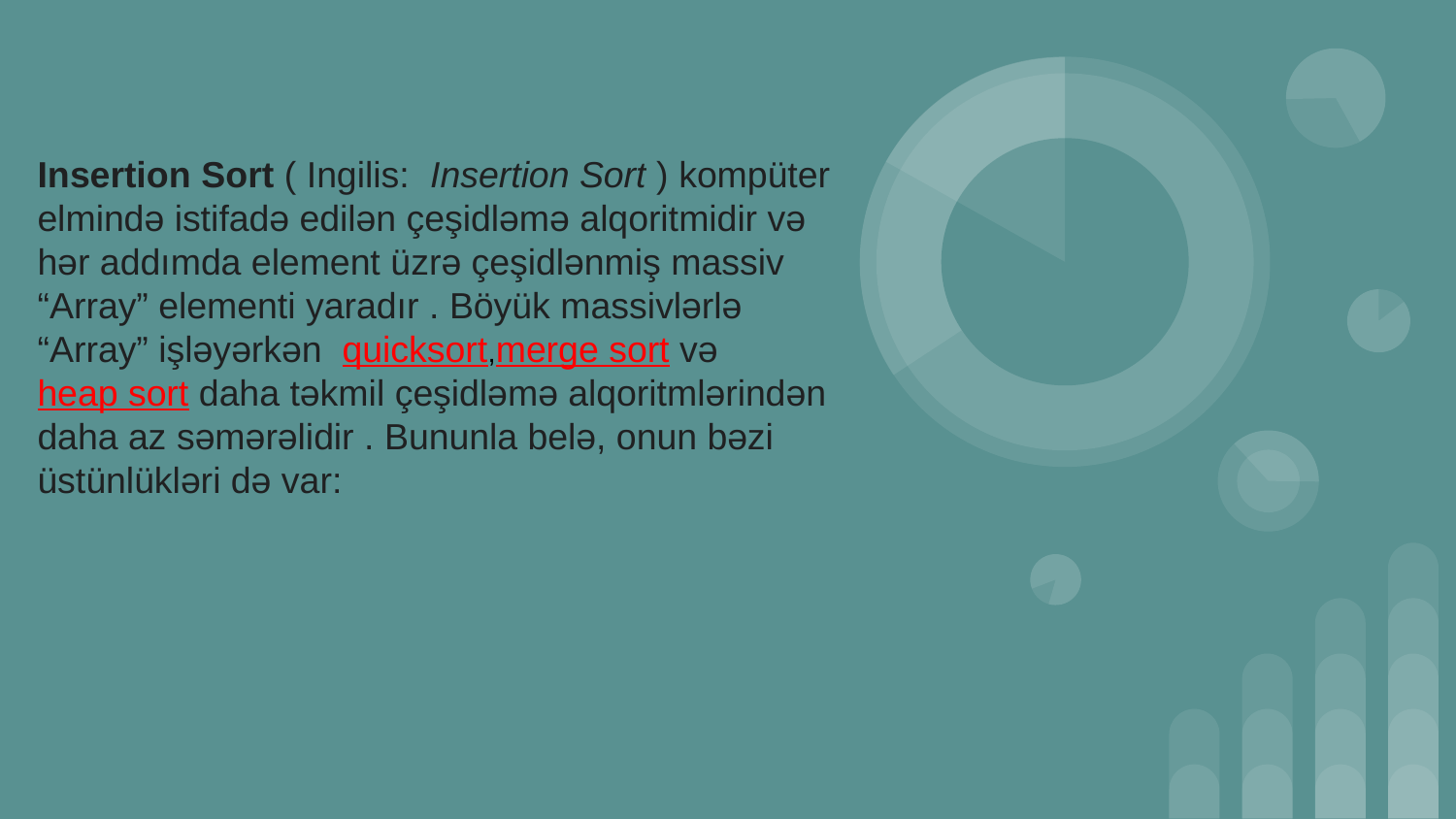

Insertion Sort ( Ingilis:  Insertion Sort ) kompüter elmində istifadə edilən çeşidləmə alqoritmidir və hər addımda element üzrə çeşidlənmiş massiv “Array” elementi yaradır . Böyük massivlərlə “Array” işləyərkən  quicksort,merge sort və heap sort daha təkmil çeşidləmə alqoritmlərindən daha az səmərəlidir . Bununla belə, onun bəzi üstünlükləri də var: